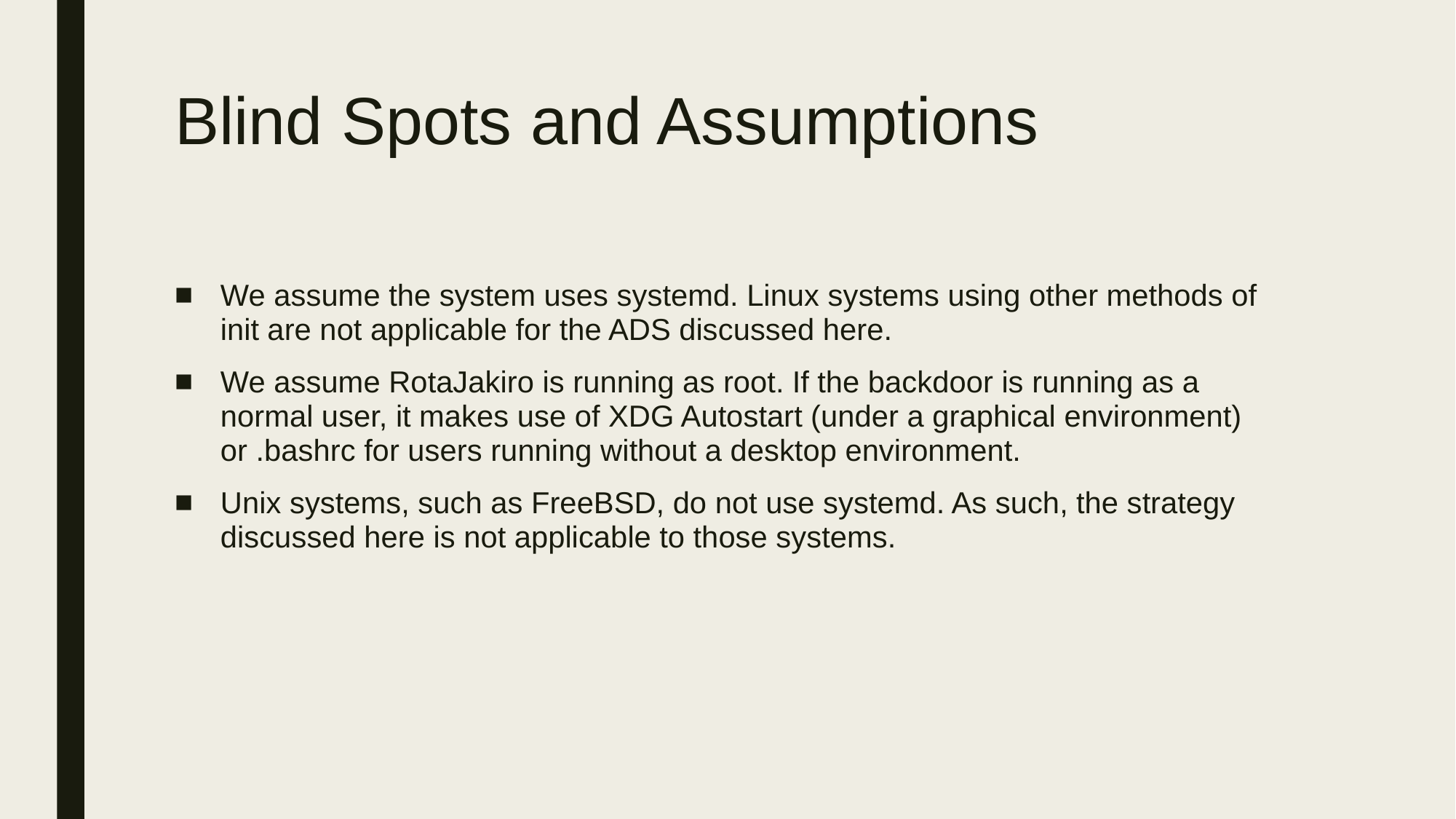

# Blind Spots and Assumptions
We assume the system uses systemd. Linux systems using other methods of init are not applicable for the ADS discussed here.
We assume RotaJakiro is running as root. If the backdoor is running as a normal user, it makes use of XDG Autostart (under a graphical environment) or .bashrc for users running without a desktop environment.
Unix systems, such as FreeBSD, do not use systemd. As such, the strategy discussed here is not applicable to those systems.